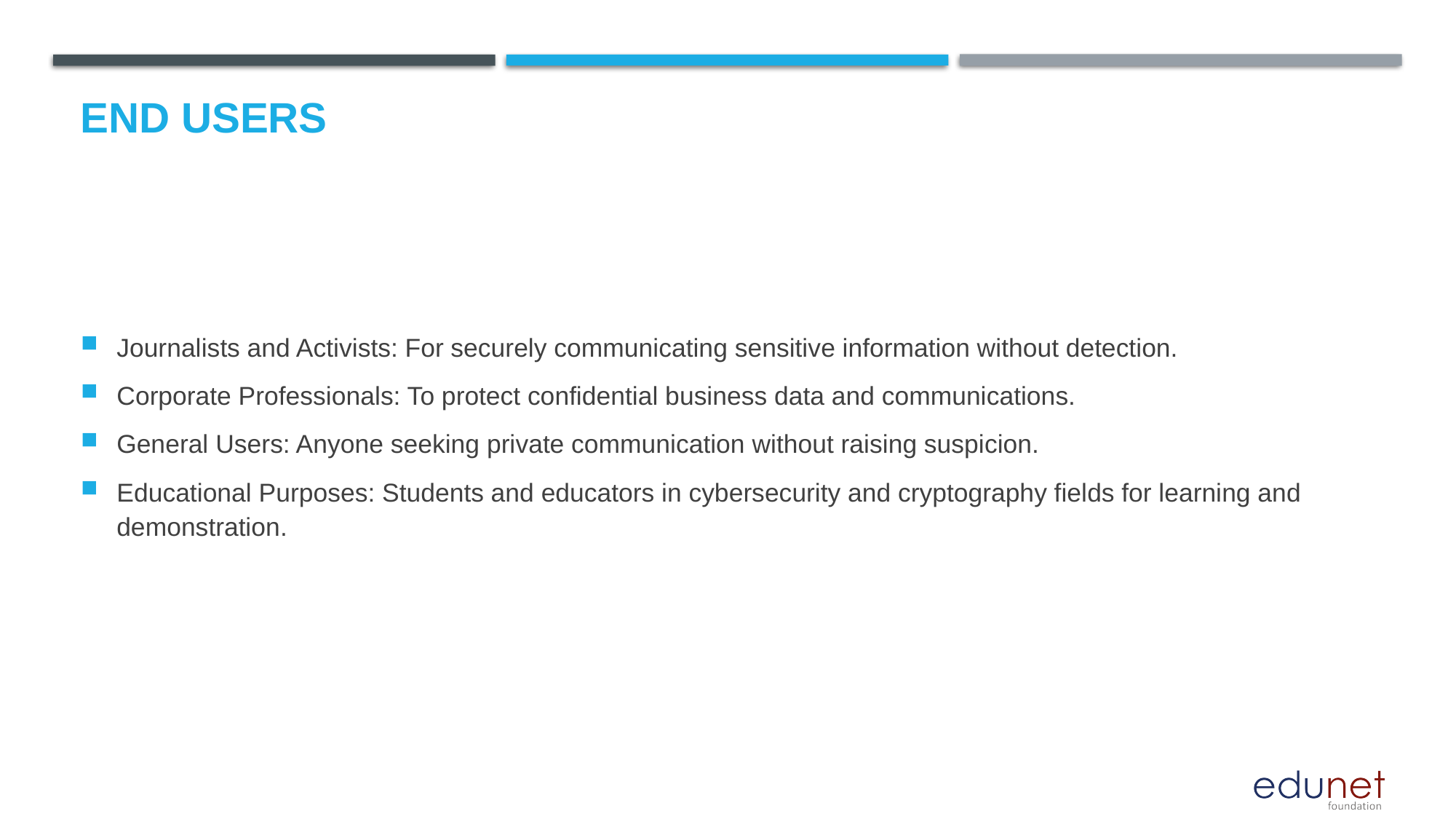

# End users
Journalists and Activists: For securely communicating sensitive information without detection.
Corporate Professionals: To protect confidential business data and communications.
General Users: Anyone seeking private communication without raising suspicion.
Educational Purposes: Students and educators in cybersecurity and cryptography fields for learning and demonstration.